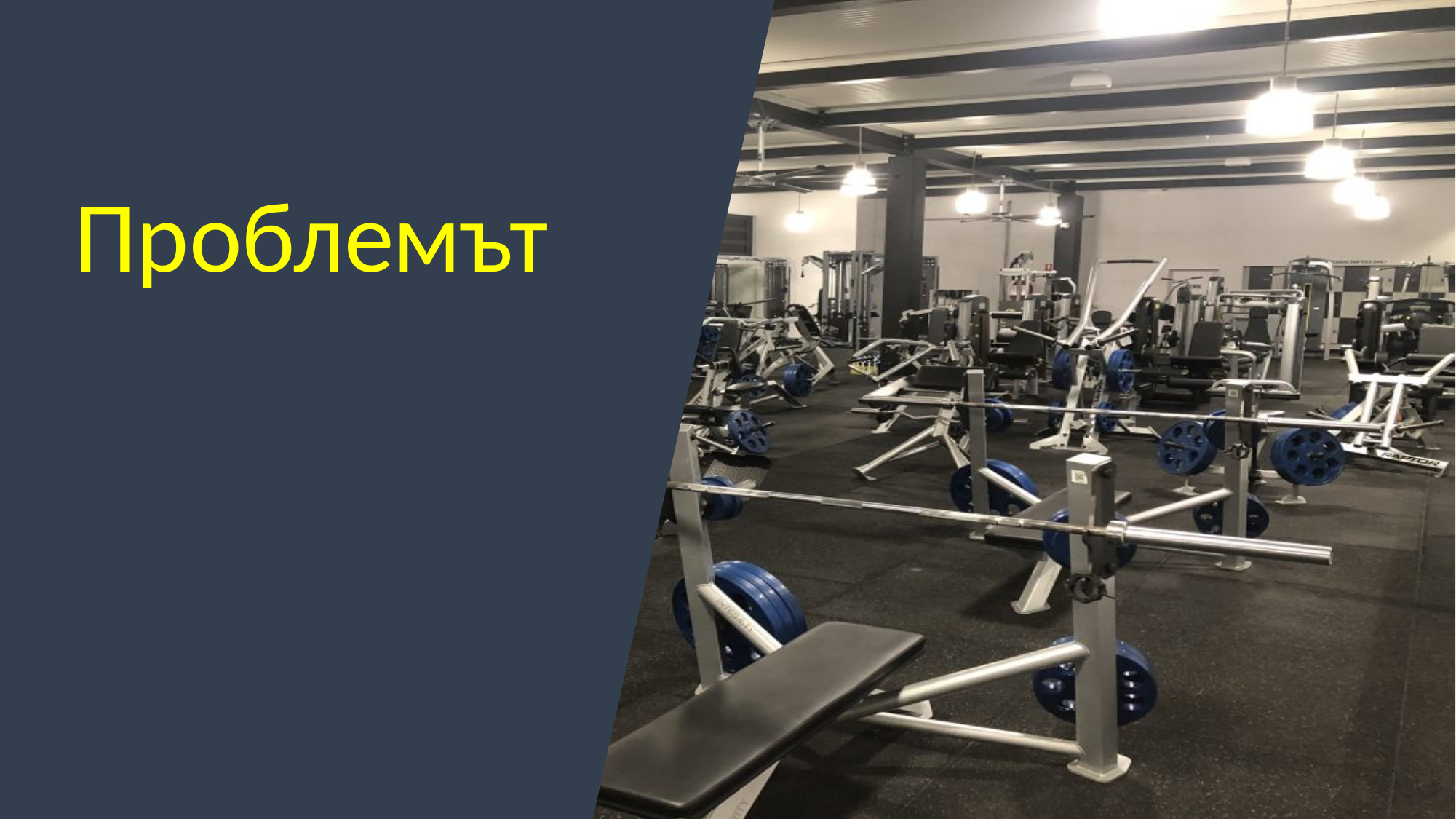

# Проблемът
Всеки път трябва едновременно да си следиш сериите и повторения и дали правиш упражнението правилно